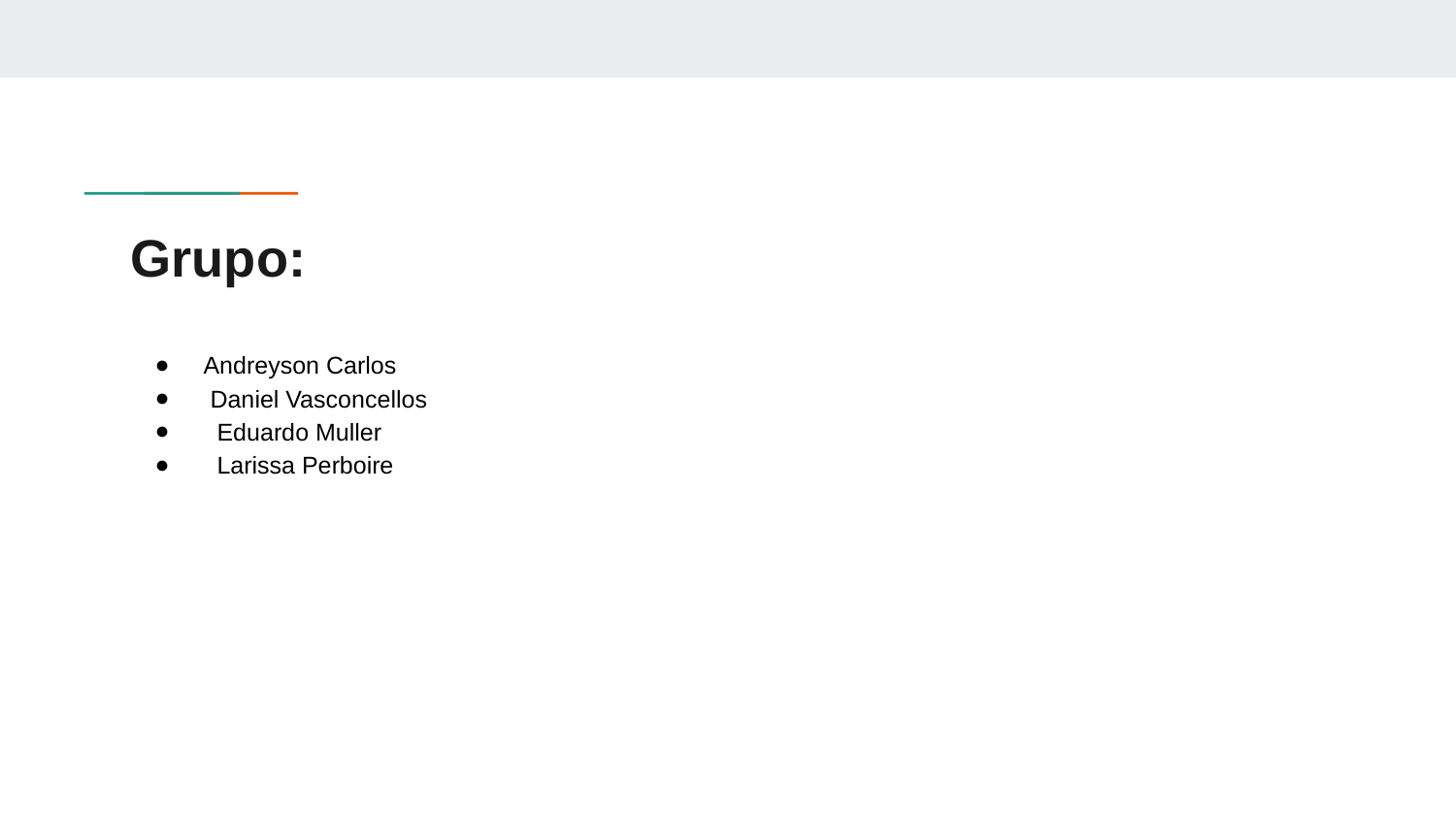

# Grupo:

Andreyson Carlos
 Daniel Vasconcellos
  Eduardo Muller
  Larissa Perboire